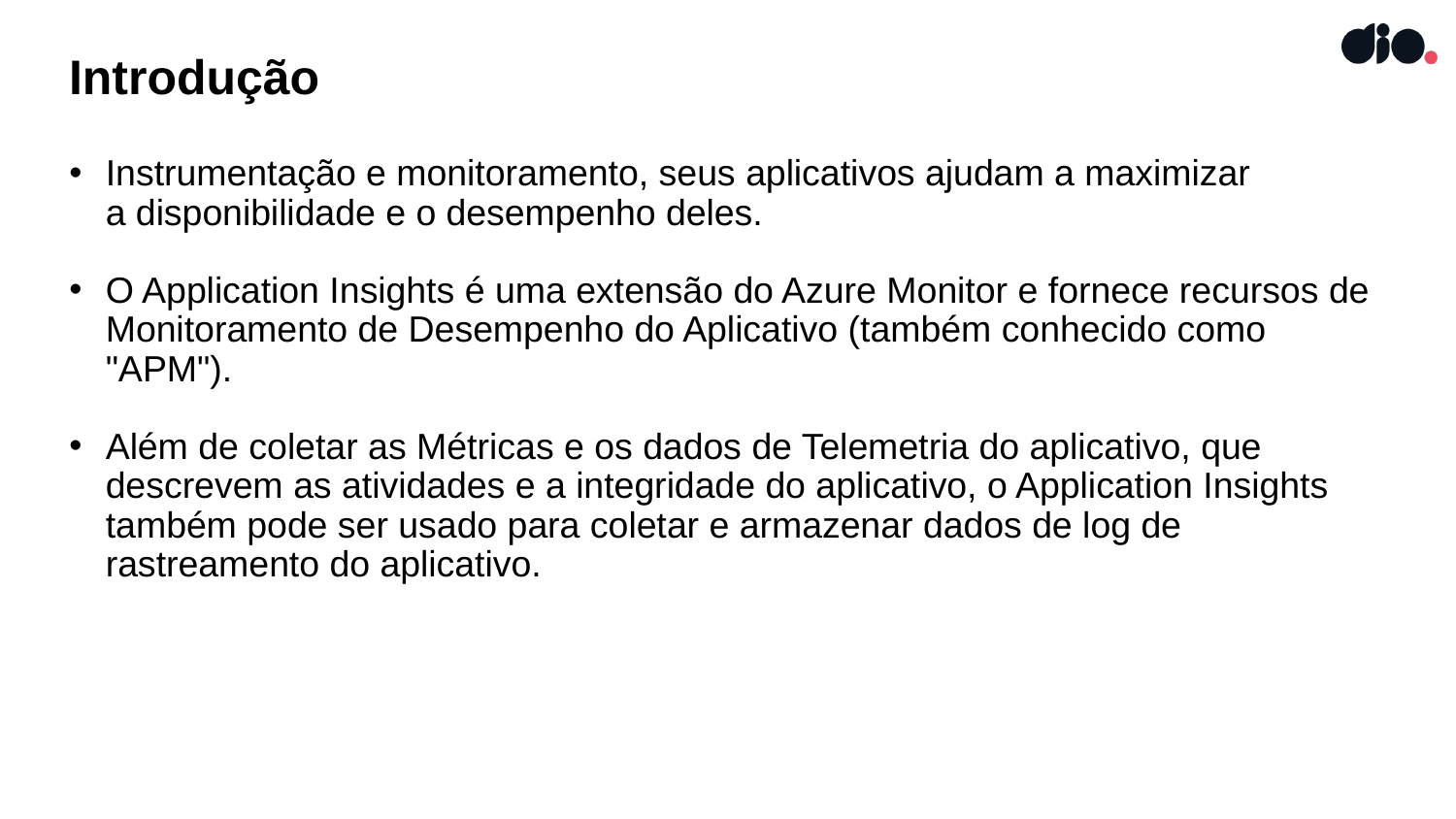

# Introdução
Instrumentação e monitoramento, seus aplicativos ajudam a maximizar
a disponibilidade e o desempenho deles.
O Application Insights é uma extensão do Azure Monitor e fornece recursos de Monitoramento de Desempenho do Aplicativo (também conhecido como "APM").
Além de coletar as Métricas e os dados de Telemetria do aplicativo, que descrevem as atividades e a integridade do aplicativo, o Application Insights também pode ser usado para coletar e armazenar dados de log de rastreamento do aplicativo.